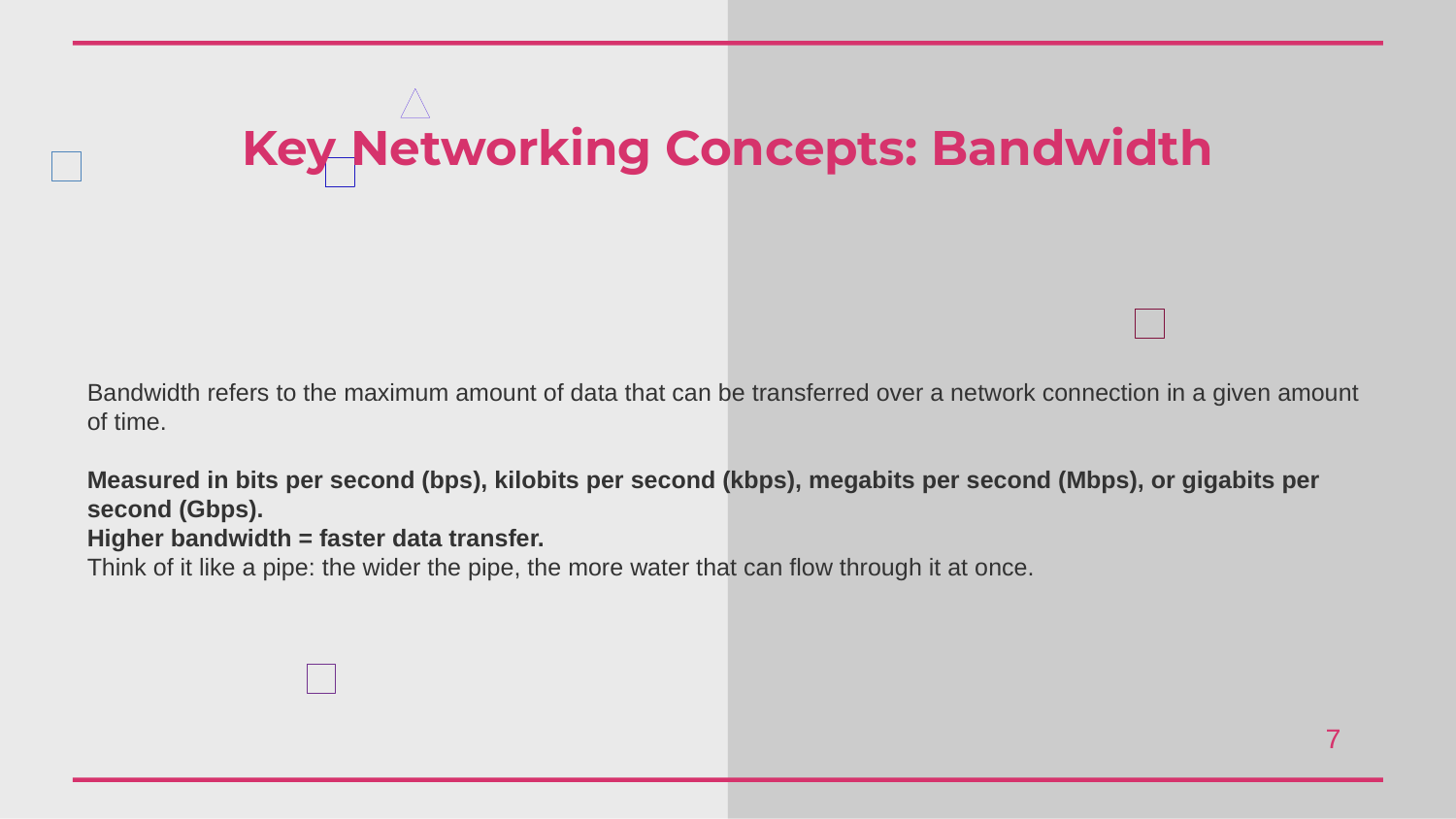

Key Networking Concepts: Bandwidth

Bandwidth refers to the maximum amount of data that can be transferred over a network connection in a given amount of time.

Measured in bits per second (bps), kilobits per second (kbps), megabits per second (Mbps), or gigabits per second (Gbps).
Higher bandwidth = faster data transfer.
Think of it like a pipe: the wider the pipe, the more water that can flow through it at once.

7